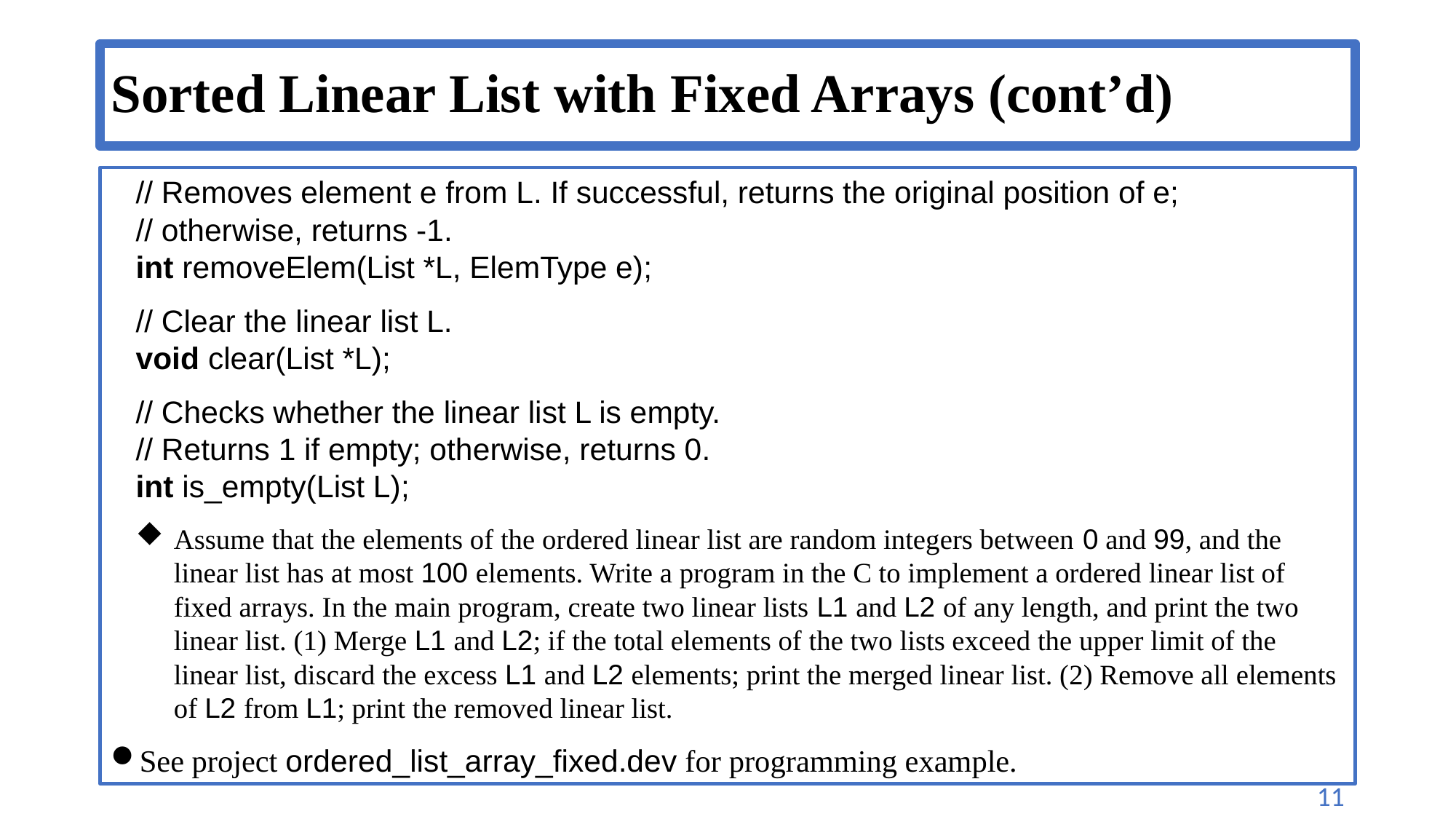

# Sorted Linear List with Fixed Arrays (cont’d)
// Removes element e from L. If successful, returns the original position of e;
// otherwise, returns -1.
int removeElem(List *L, ElemType e);
// Clear the linear list L.
void clear(List *L);
// Checks whether the linear list L is empty.
// Returns 1 if empty; otherwise, returns 0.
int is_empty(List L);
Assume that the elements of the ordered linear list are random integers between 0 and 99, and the linear list has at most 100 elements. Write a program in the C to implement a ordered linear list of fixed arrays. In the main program, create two linear lists L1 and L2 of any length, and print the two linear list. (1) Merge L1 and L2; if the total elements of the two lists exceed the upper limit of the linear list, discard the excess L1 and L2 elements; print the merged linear list. (2) Remove all elements of L2 from L1; print the removed linear list.
See project ordered_list_array_fixed.dev for programming example.